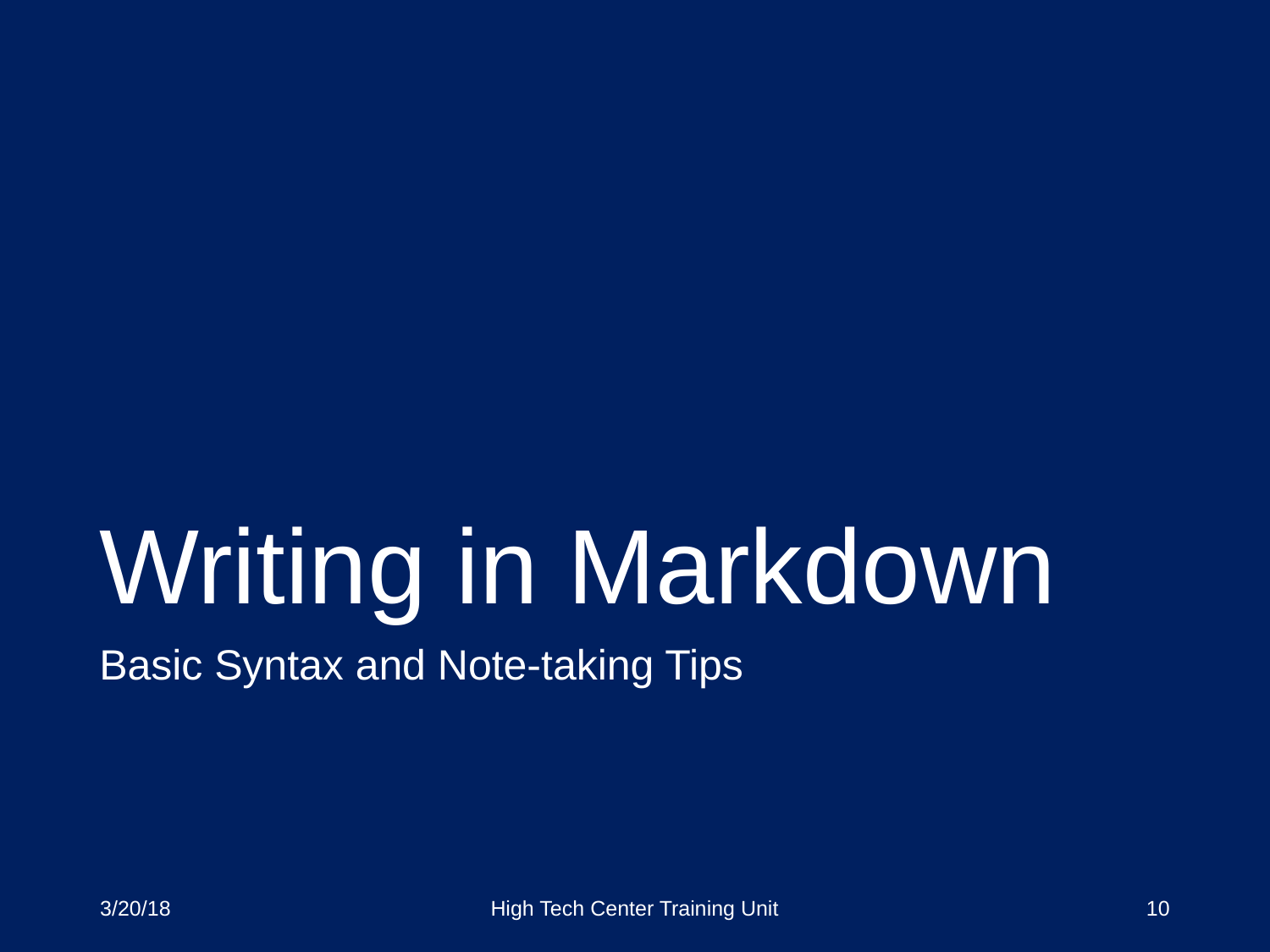

# Writing in Markdown
Basic Syntax and Note-taking Tips
3/20/18
High Tech Center Training Unit
10